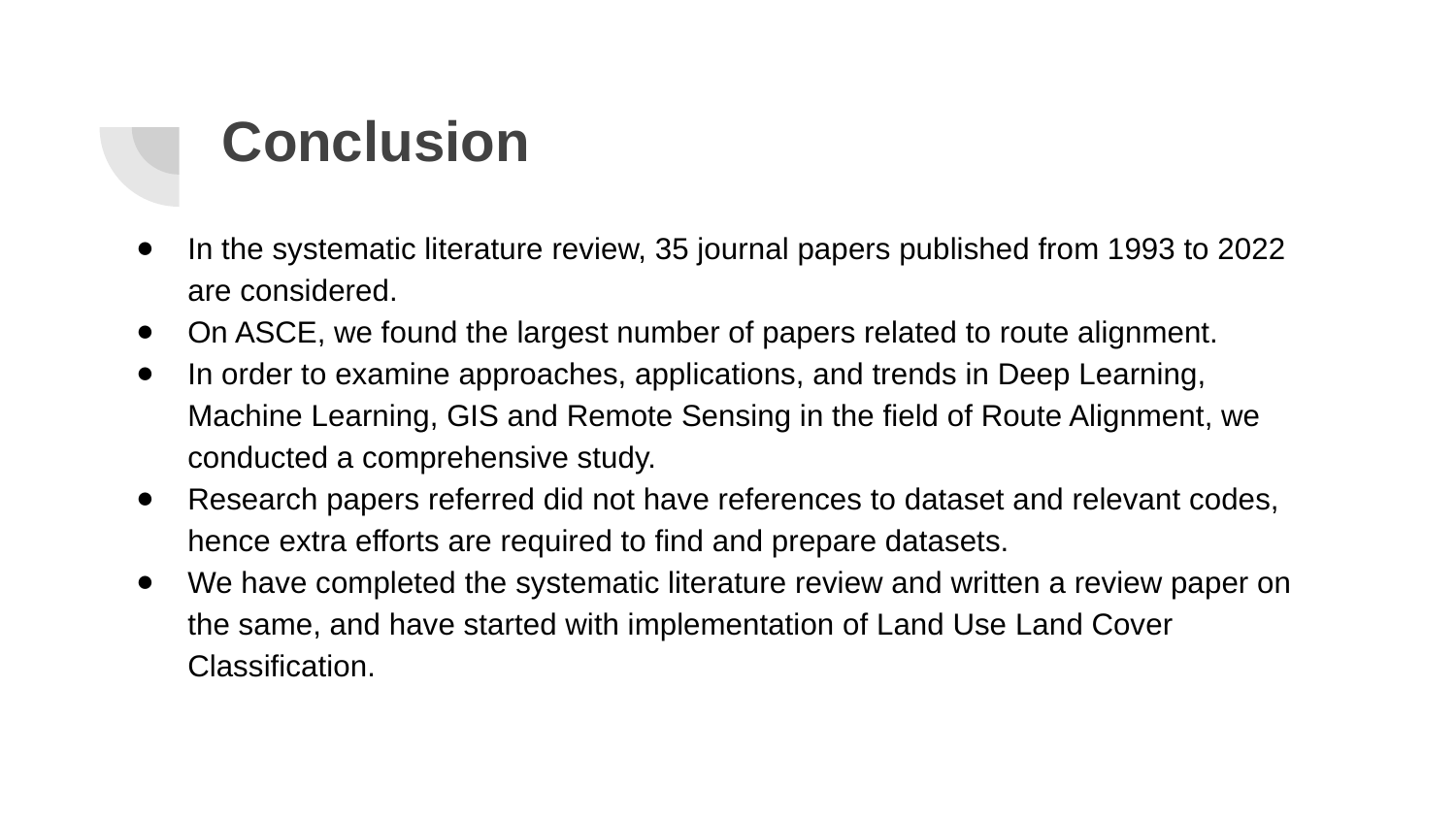

# Conclusion
In the systematic literature review, 35 journal papers published from 1993 to 2022 are considered.
On ASCE, we found the largest number of papers related to route alignment.
In order to examine approaches, applications, and trends in Deep Learning, Machine Learning, GIS and Remote Sensing in the field of Route Alignment, we conducted a comprehensive study.
Research papers referred did not have references to dataset and relevant codes, hence extra efforts are required to find and prepare datasets.
We have completed the systematic literature review and written a review paper on the same, and have started with implementation of Land Use Land Cover Classification.